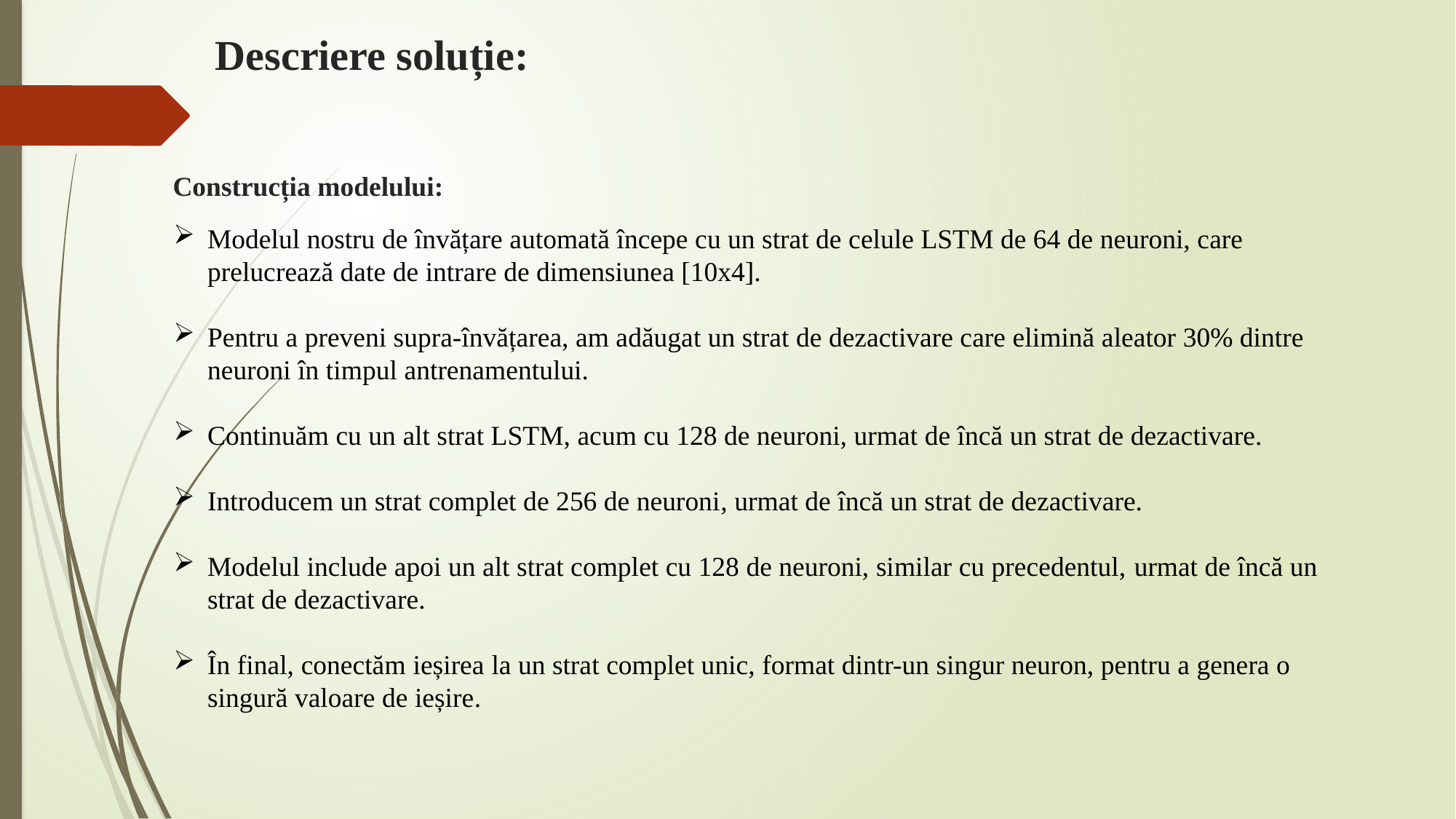

Descriere soluție:
# Construcția modelului:
Modelul nostru de învățare automată începe cu un strat de celule LSTM de 64 de neuroni, care prelucrează date de intrare de dimensiunea [10x4].

Pentru a preveni supra-învățarea, am adăugat un strat de dezactivare care elimină aleator 30% dintre neuroni în timpul antrenamentului.

Continuăm cu un alt strat LSTM, acum cu 128 de neuroni, urmat de încă un strat de dezactivare.

Introducem un strat complet de 256 de neuroni, urmat de încă un strat de dezactivare.

Modelul include apoi un alt strat complet cu 128 de neuroni, similar cu precedentul, urmat de încă un strat de dezactivare.

În final, conectăm ieșirea la un strat complet unic, format dintr-un singur neuron, pentru a genera o singură valoare de ieșire.